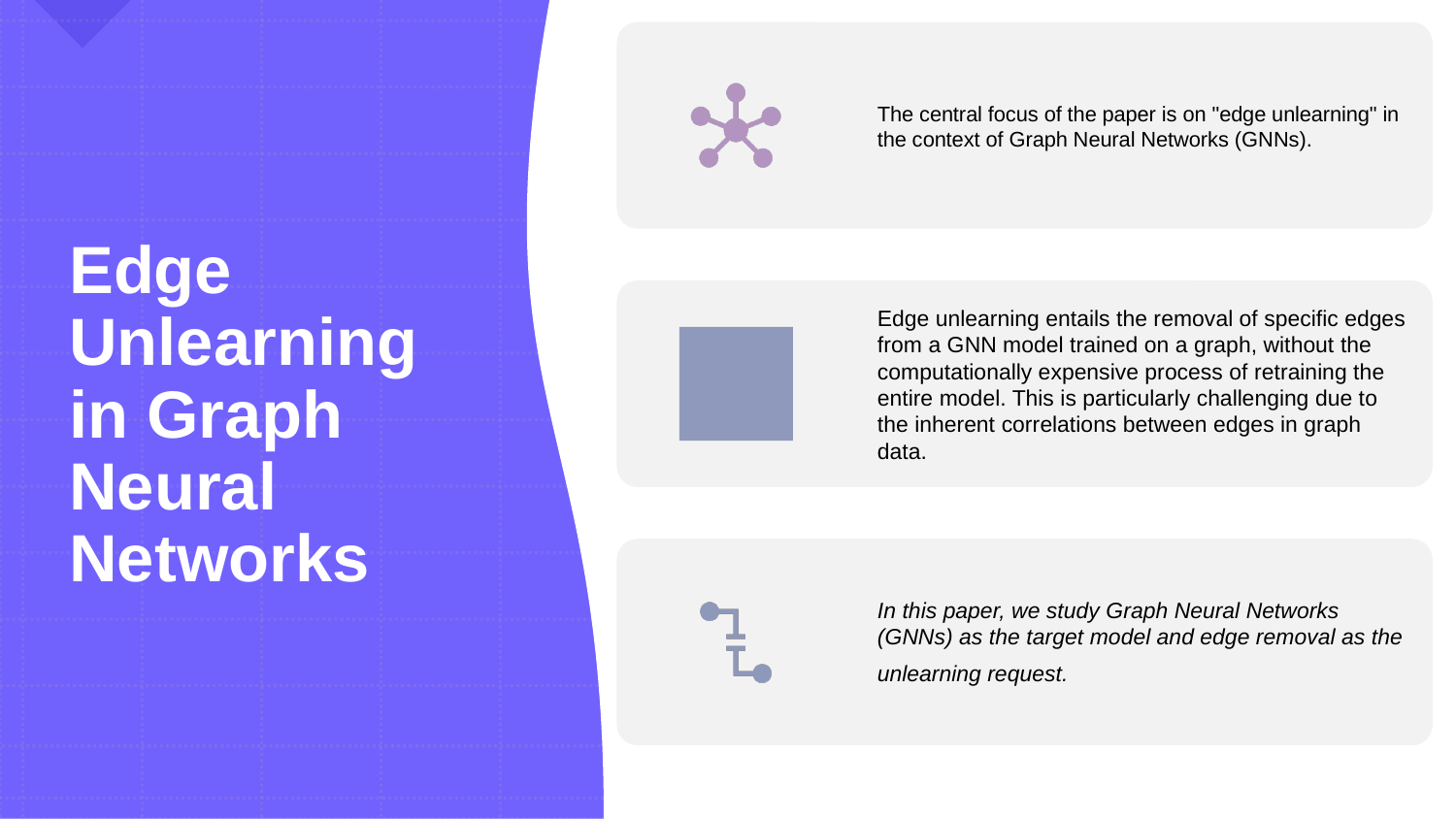

The central focus of the paper is on "edge unlearning" in the context of Graph Neural Networks (GNNs).
Edge unlearning entails the removal of specific edges from a GNN model trained on a graph, without the computationally expensive process of retraining the entire model. This is particularly challenging due to the inherent correlations between edges in graph data.
In this paper, we study Graph Neural Networks (GNNs) as the target model and edge removal as the unlearning request.
# Edge Unlearning in Graph Neural Networks